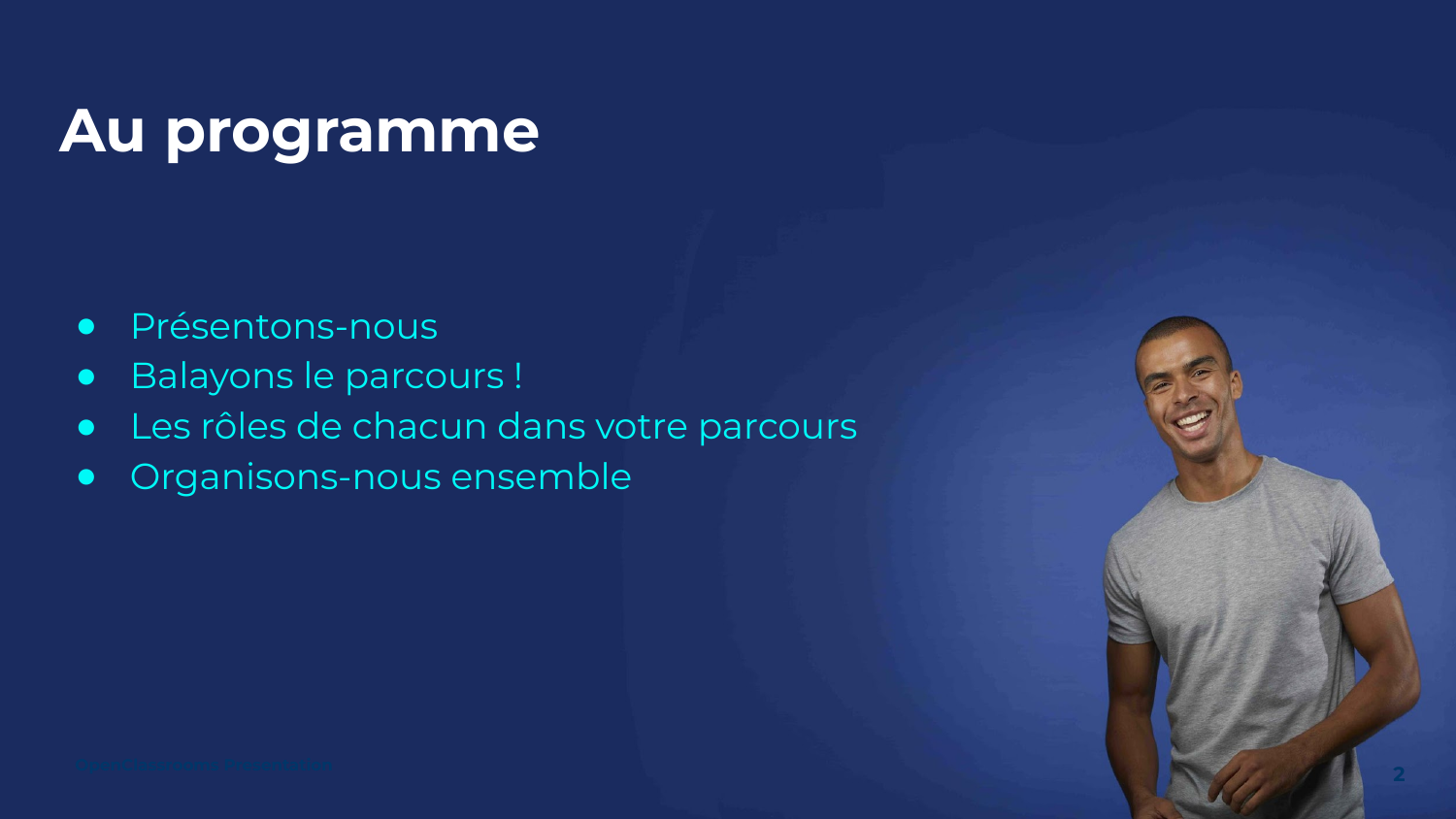

Au programme
Présentons-nous
Balayons le parcours !
Les rôles de chacun dans votre parcours
Organisons-nous ensemble

2